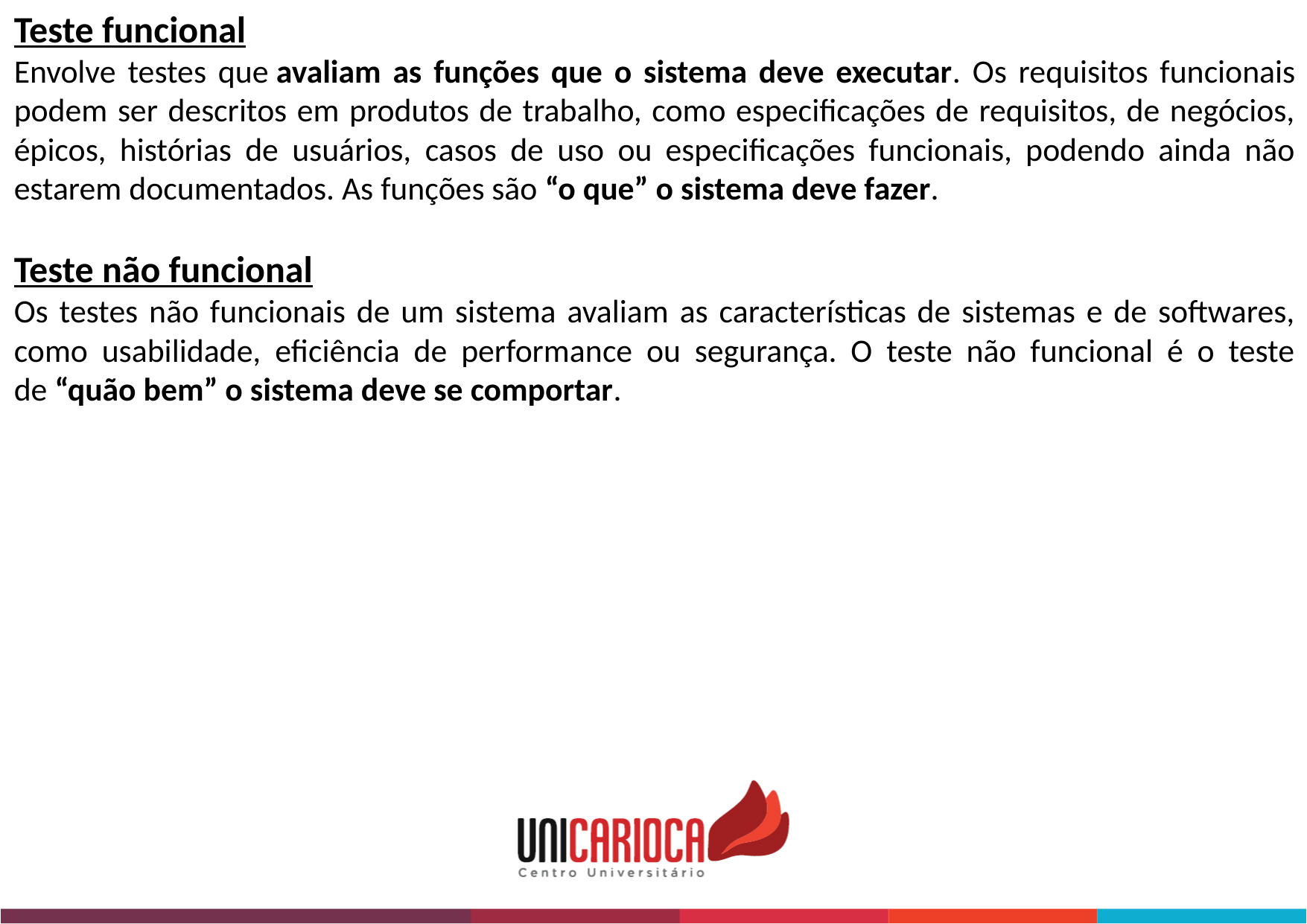

Teste funcional
Envolve testes que avaliam as funções que o sistema deve executar. Os requisitos funcionais podem ser descritos em produtos de trabalho, como especificações de requisitos, de negócios, épicos, histórias de usuários, casos de uso ou especificações funcionais, podendo ainda não estarem documentados. As funções são “o que” o sistema deve fazer.

Teste não funcional
Os testes não funcionais de um sistema avaliam as características de sistemas e de softwares, como usabilidade, eficiência de performance ou segurança. O teste não funcional é o teste de “quão bem” o sistema deve se comportar.